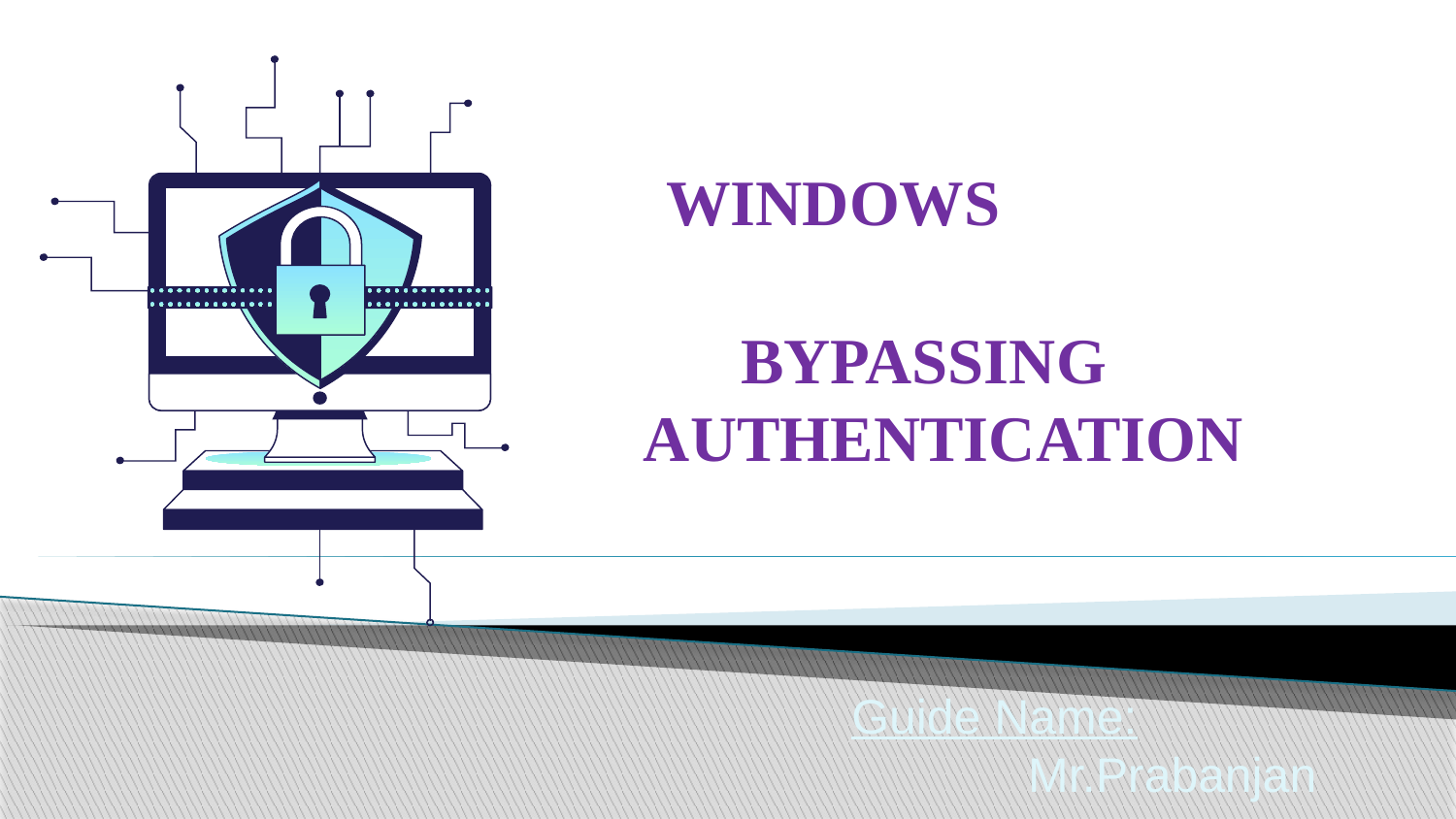

# WINDOWS                                                                              BYPASSING AUTHENTICATION
Guide Name:
             Mr.Prabanjan